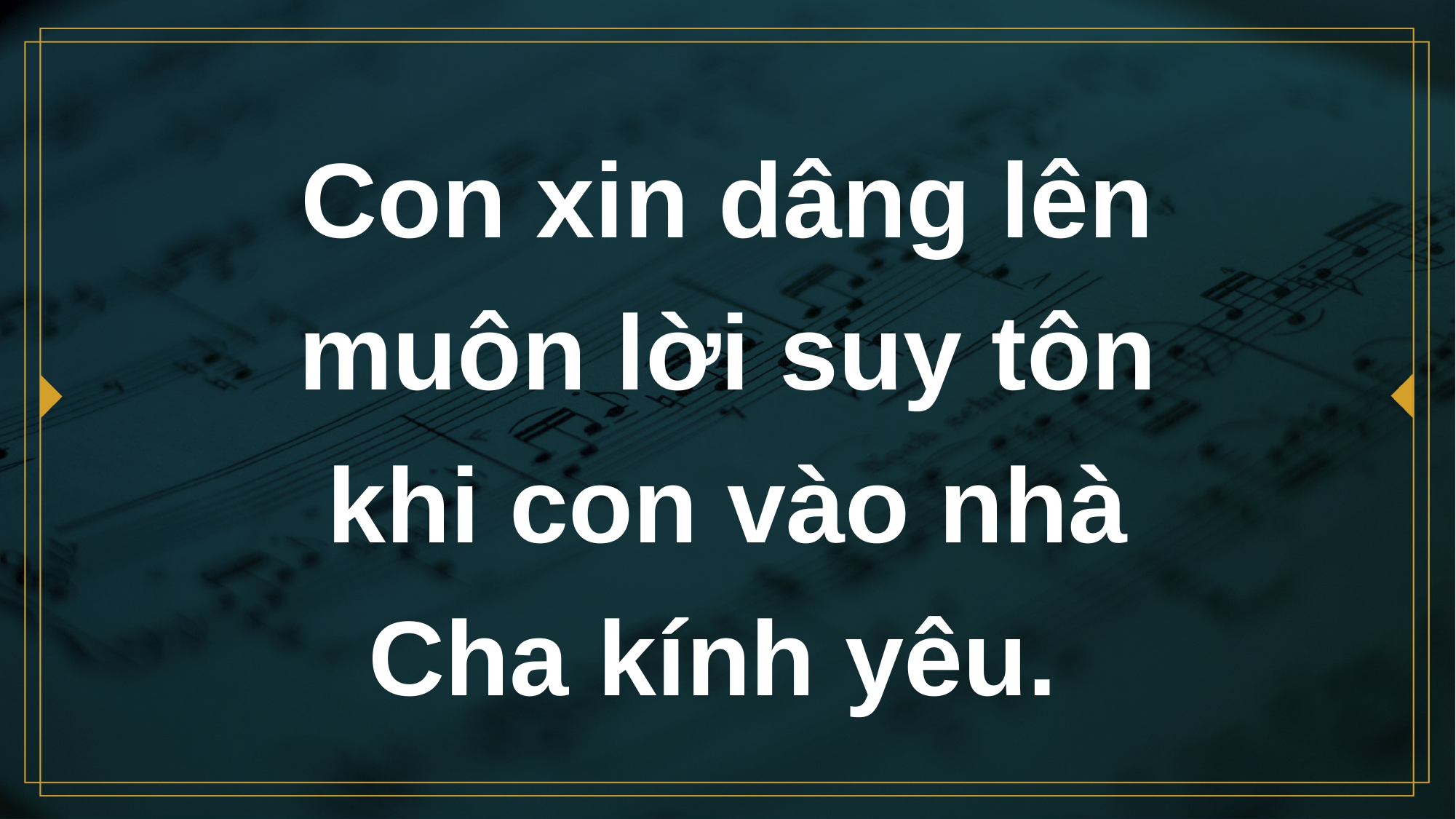

# Con xin dâng lên muôn lời suy tôn
khi con vào nhà
Cha kính yêu.